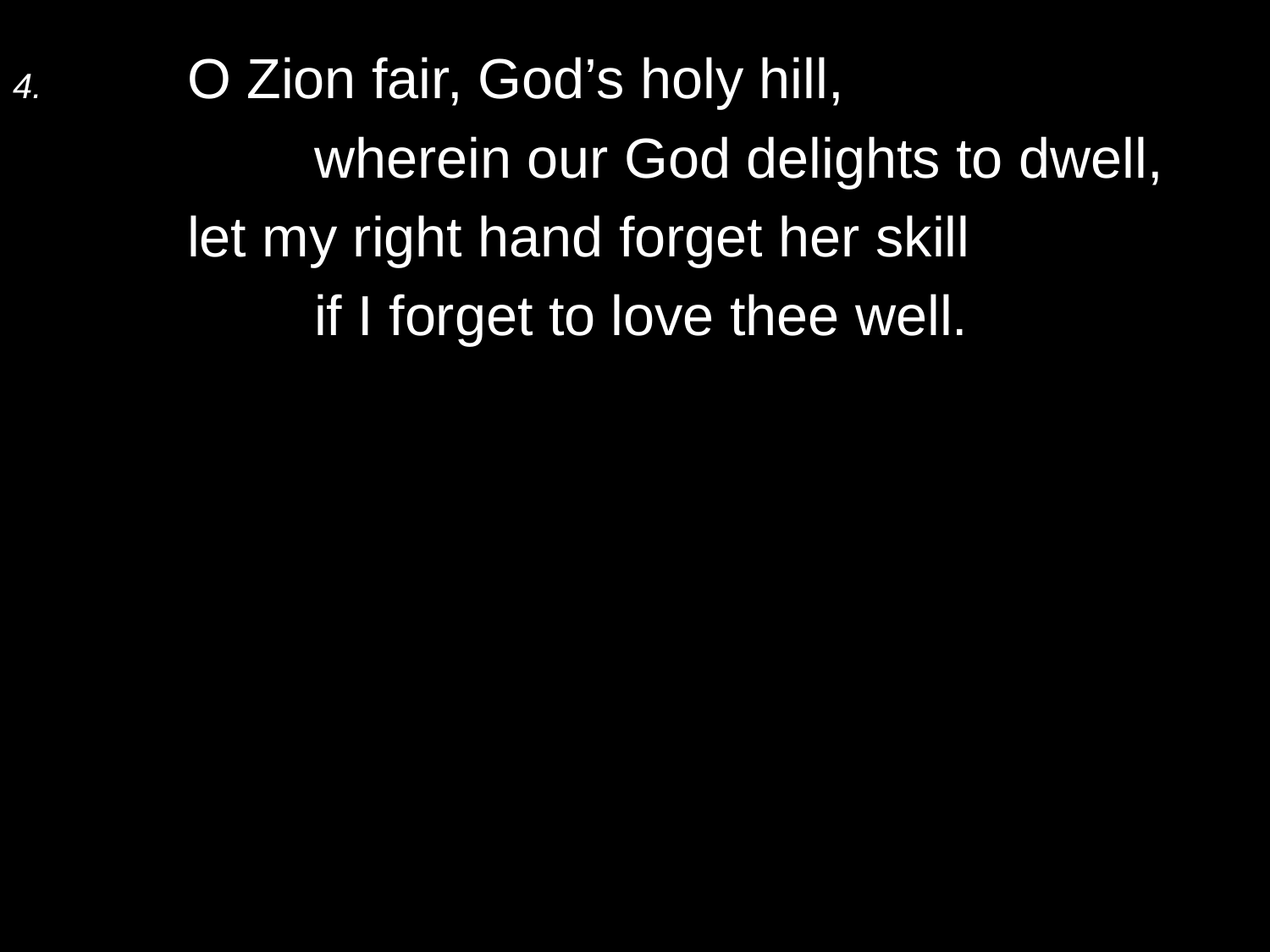

4.	O Zion fair, God’s holy hill,
		wherein our God delights to dwell,
	let my right hand forget her skill
		if I forget to love thee well.